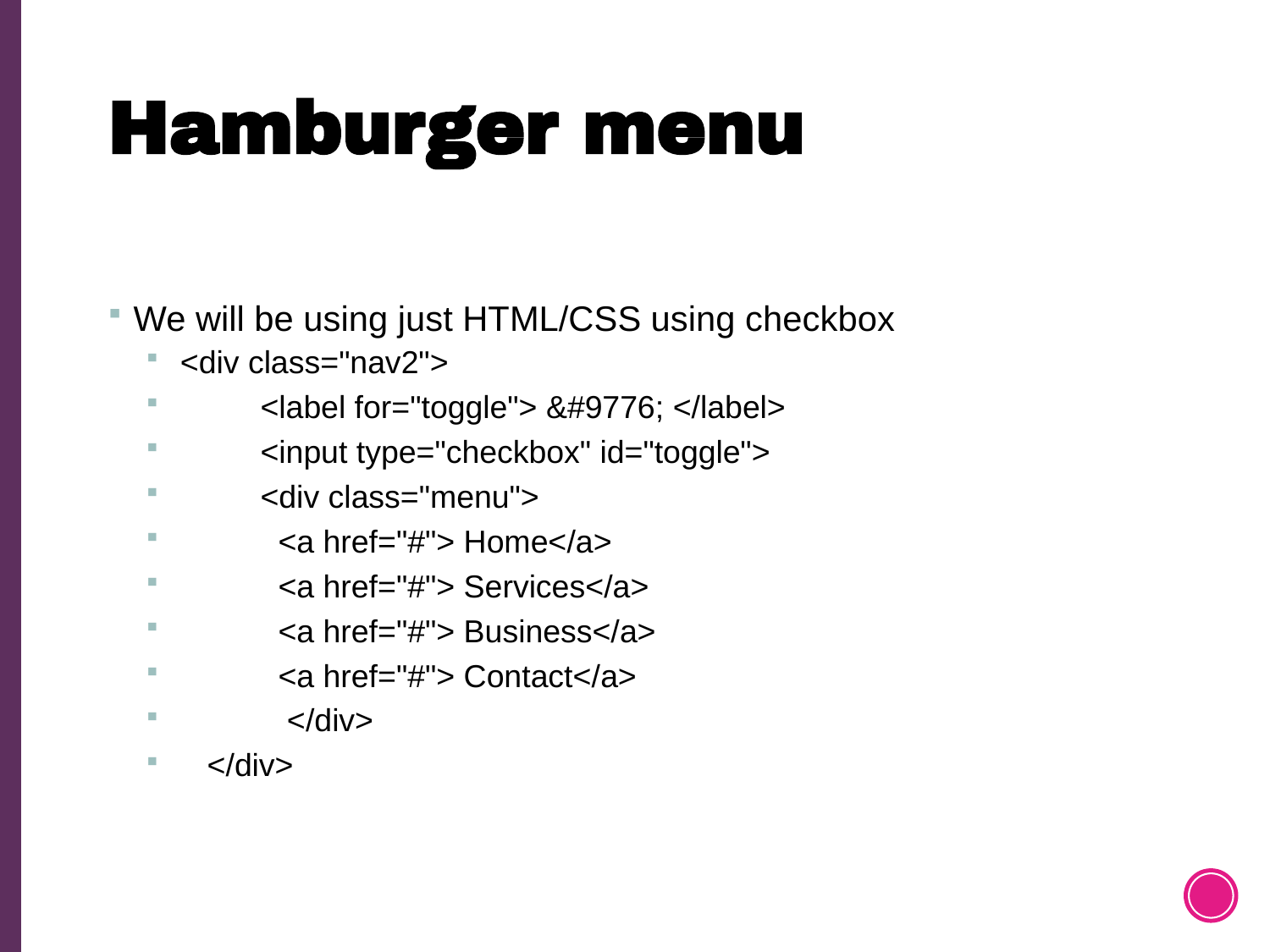

# Hamburger menu
We will be using just HTML/CSS using checkbox
 <div class="nav2">
          <label for="toggle"> &#9776; </label>
          <input type="checkbox" id="toggle">
          <div class="menu">
            <a href="#"> Home</a>
            <a href="#"> Services</a>
            <a href="#"> Business</a>
            <a href="#"> Contact</a>
             </div>
    </div>